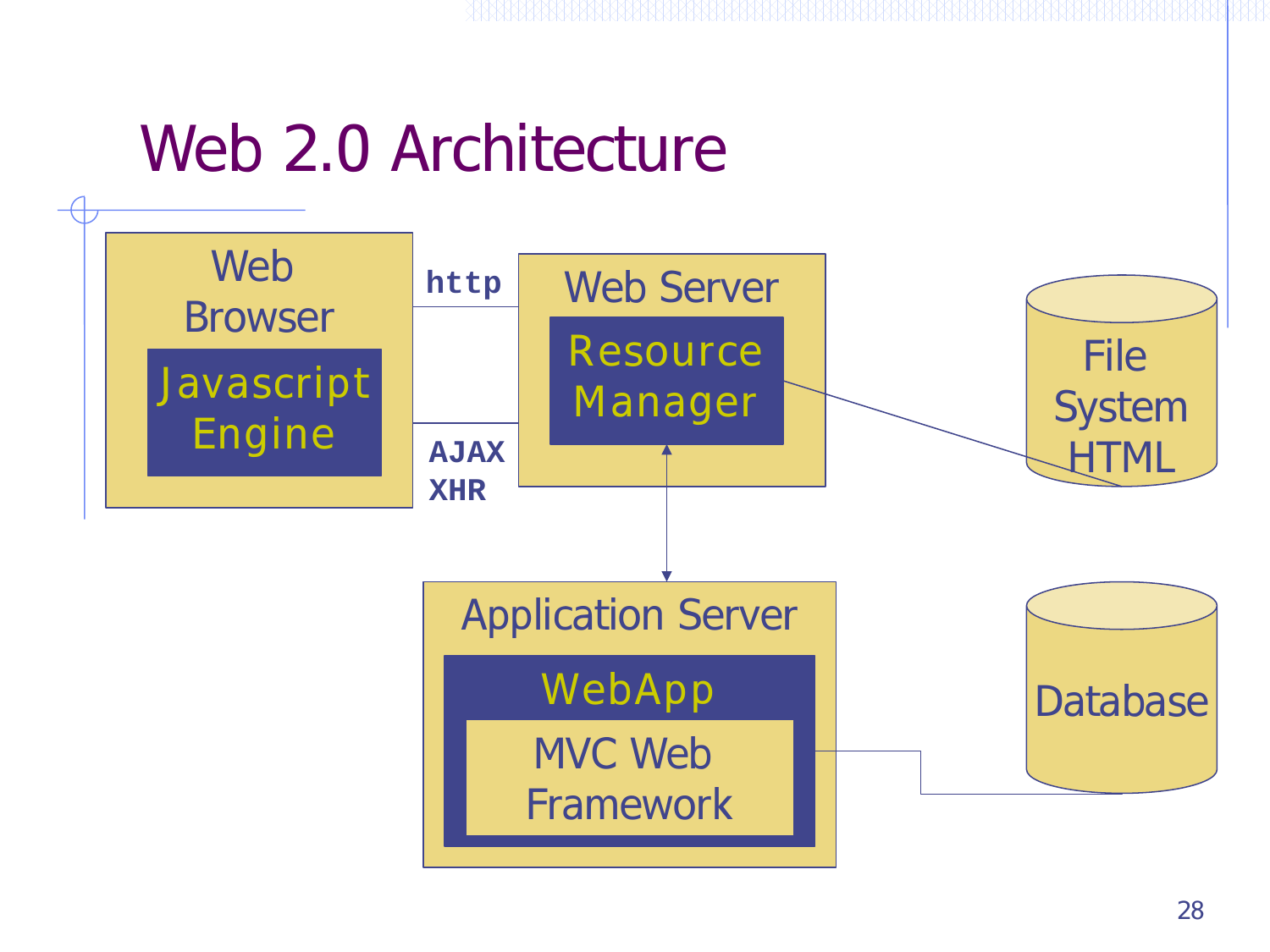

# Web 2.0 Architecture
Web
Browser
Web Server
http
File
System
HTML
Resource
Manager
Javascript
Engine
AJAX
XHR
Application Server
Database
WebApp
MVC Web
Framework
28